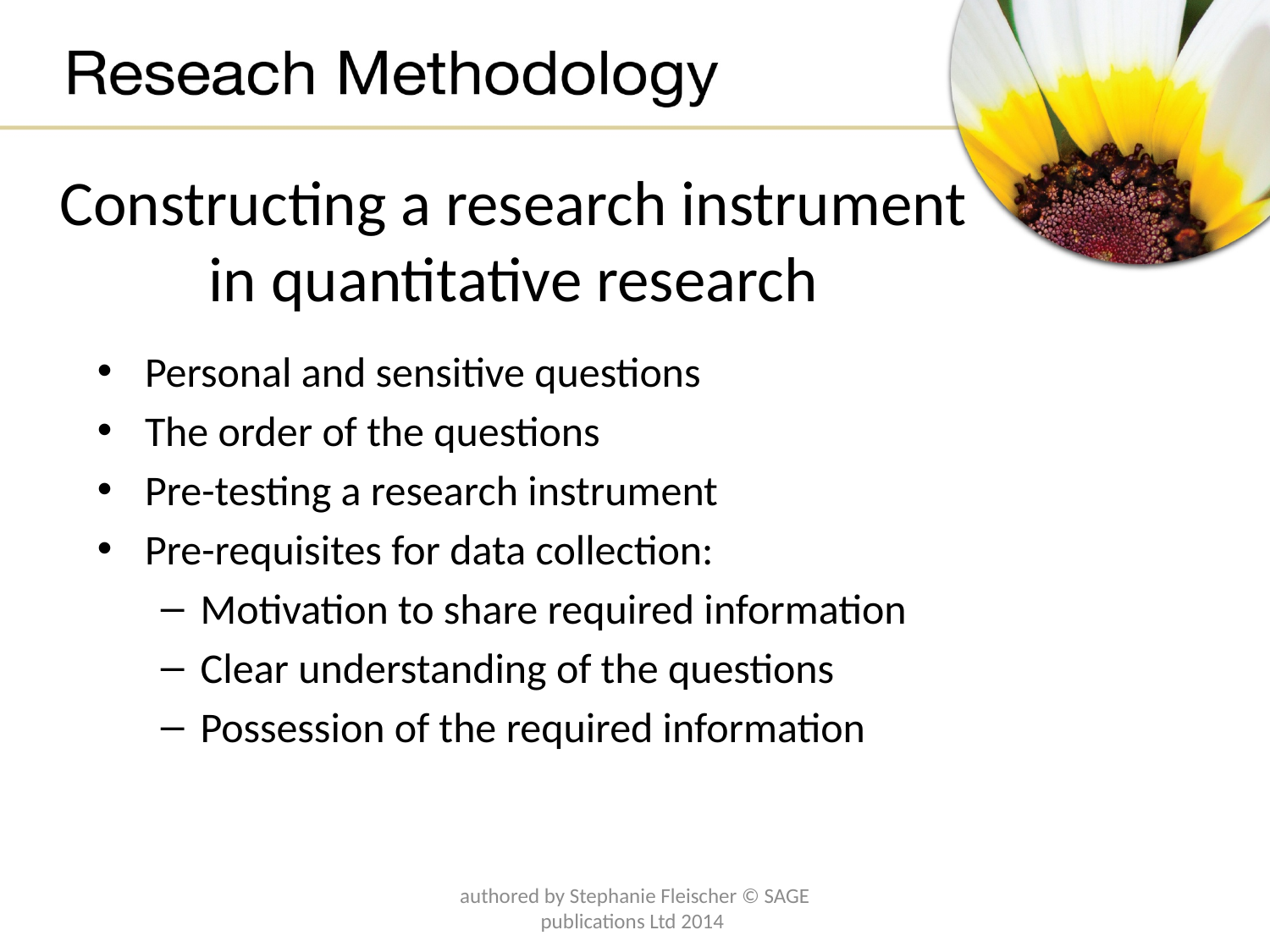

# Constructing a research instrument in quantitative research
Personal and sensitive questions
The order of the questions
Pre-testing a research instrument
Pre-requisites for data collection:
Motivation to share required information
Clear understanding of the questions
Possession of the required information

authored by Stephanie Fleischer © SAGE publications Ltd 2014